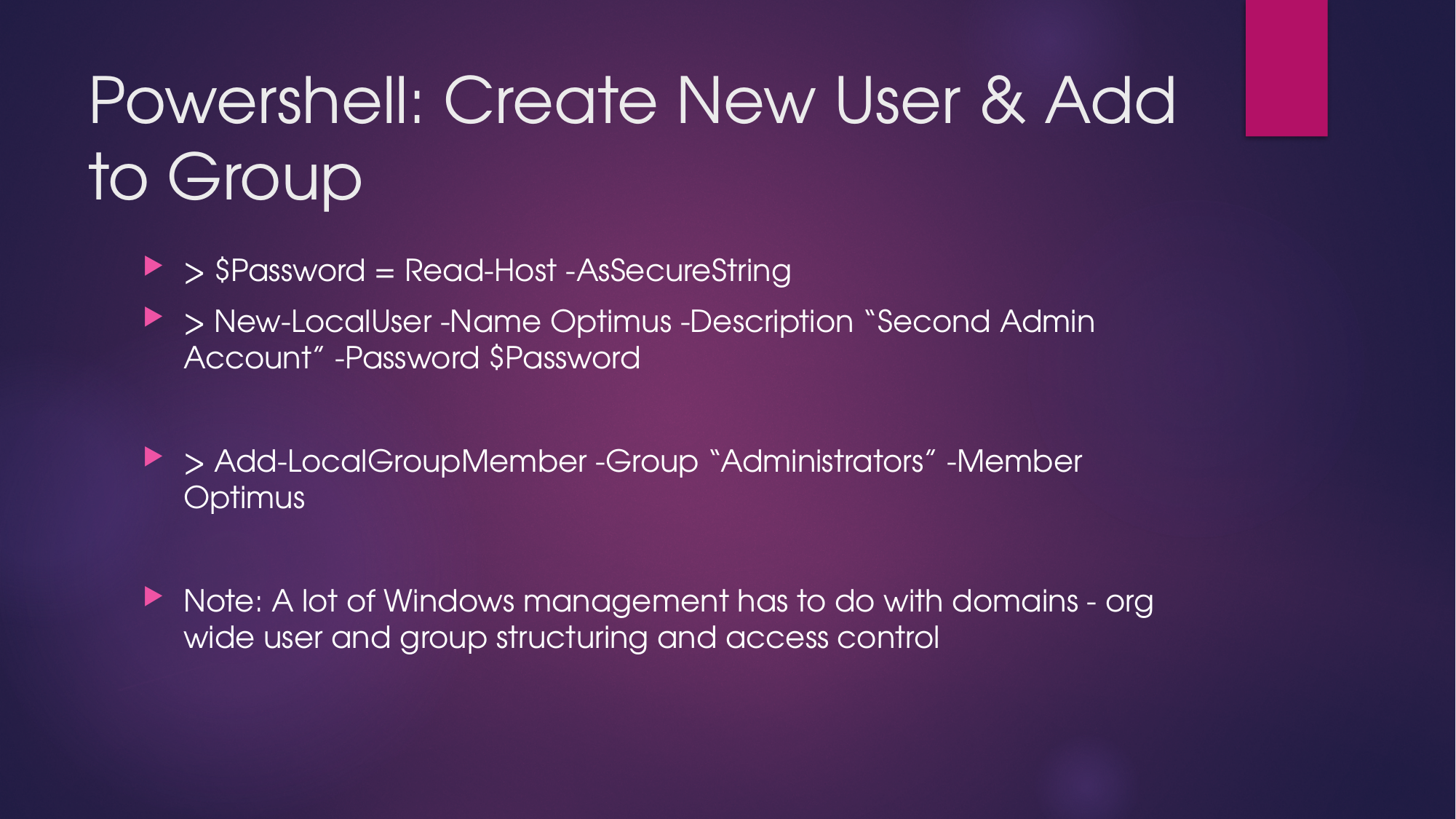

# Powershell: Create New User & Add to Group
> $Password = Read-Host -AsSecureString
> New-LocalUser -Name Optimus -Description “Second Admin Account” -Password $Password

> Add-LocalGroupMember -Group “Administrators” -Member Optimus

Note: A lot of Windows management has to do with domains - org wide user and group structuring and access control